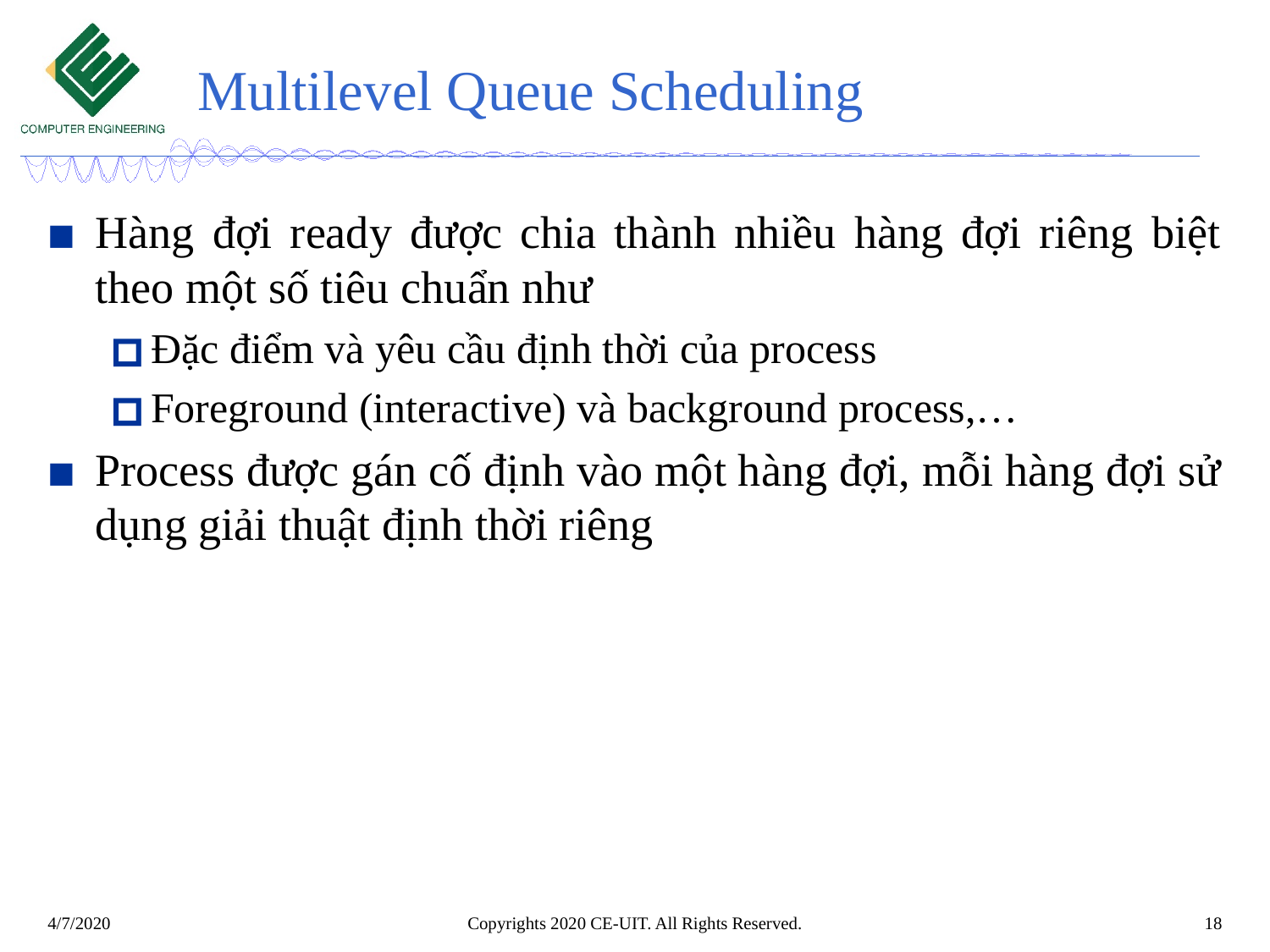

# Multilevel Queue Scheduling
Hàng đợi ready được chia thành nhiều hàng đợi riêng biệt theo một số tiêu chuẩn như
Đặc điểm và yêu cầu định thời của process
Foreground (interactive) và background process,…
Process được gán cố định vào một hàng đợi, mỗi hàng đợi sử dụng giải thuật định thời riêng

Copyrights 2020 CE-UIT. All Rights Reserved.
18
4/7/2020